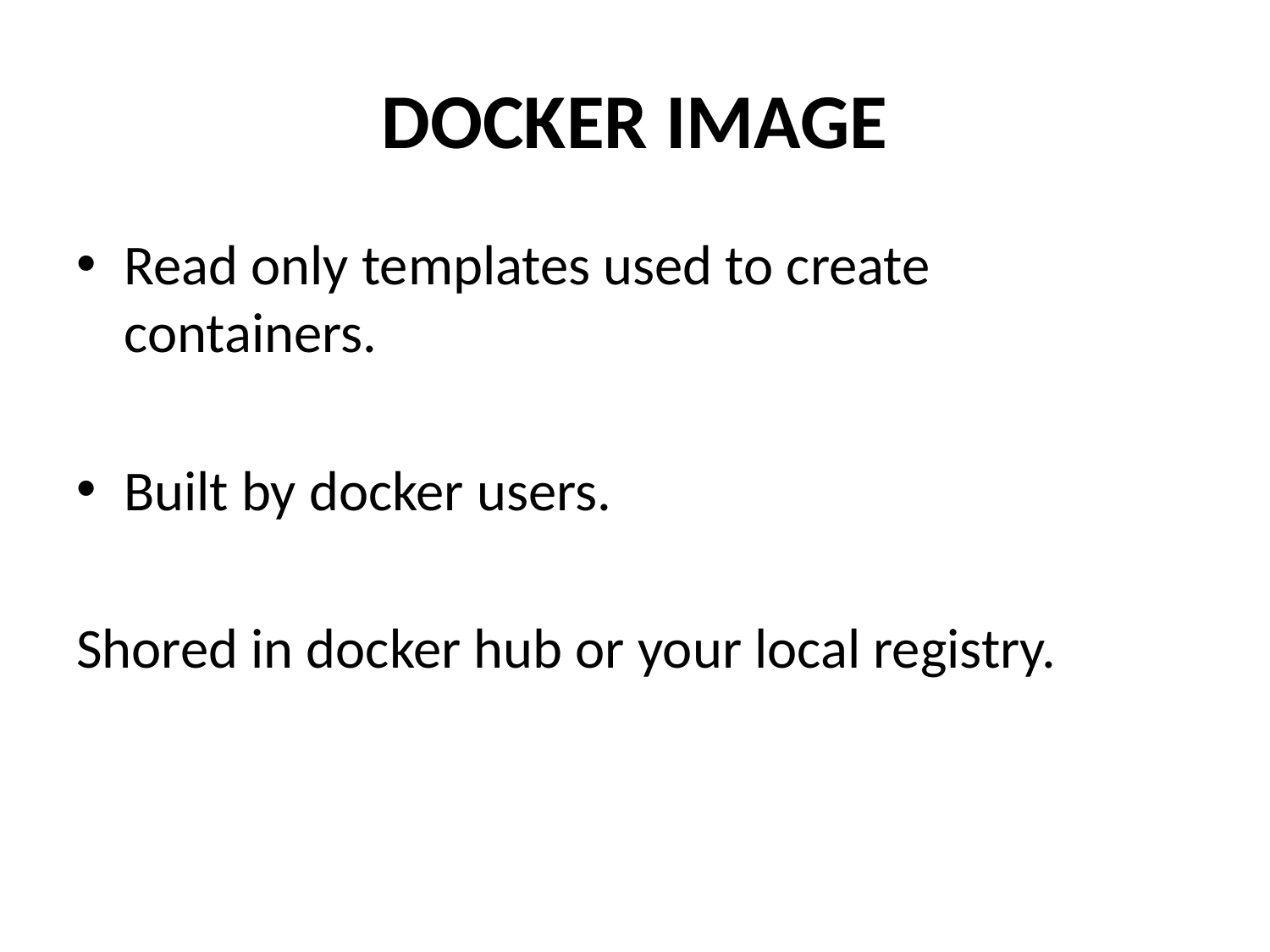

# DOCKER IMAGE
Read only templates used to create containers.

Built by docker users.

Shored in docker hub or your local registry.